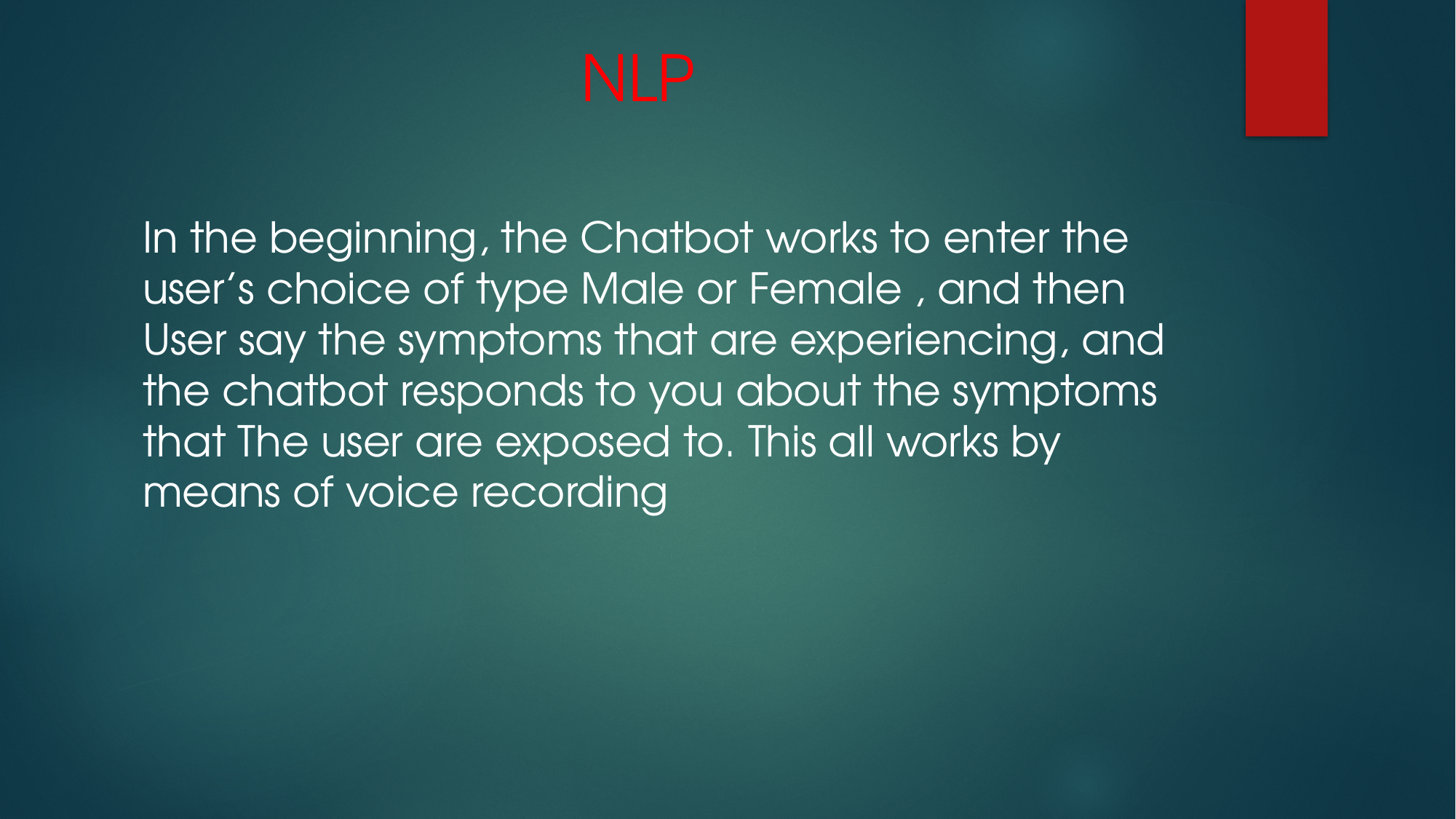

# NLP
In the beginning, the Chatbot works to enter the user’s choice of type Male or Female , and then User say the symptoms that are experiencing, and the chatbot responds to you about the symptoms that The user are exposed to. This all works by means of voice recording